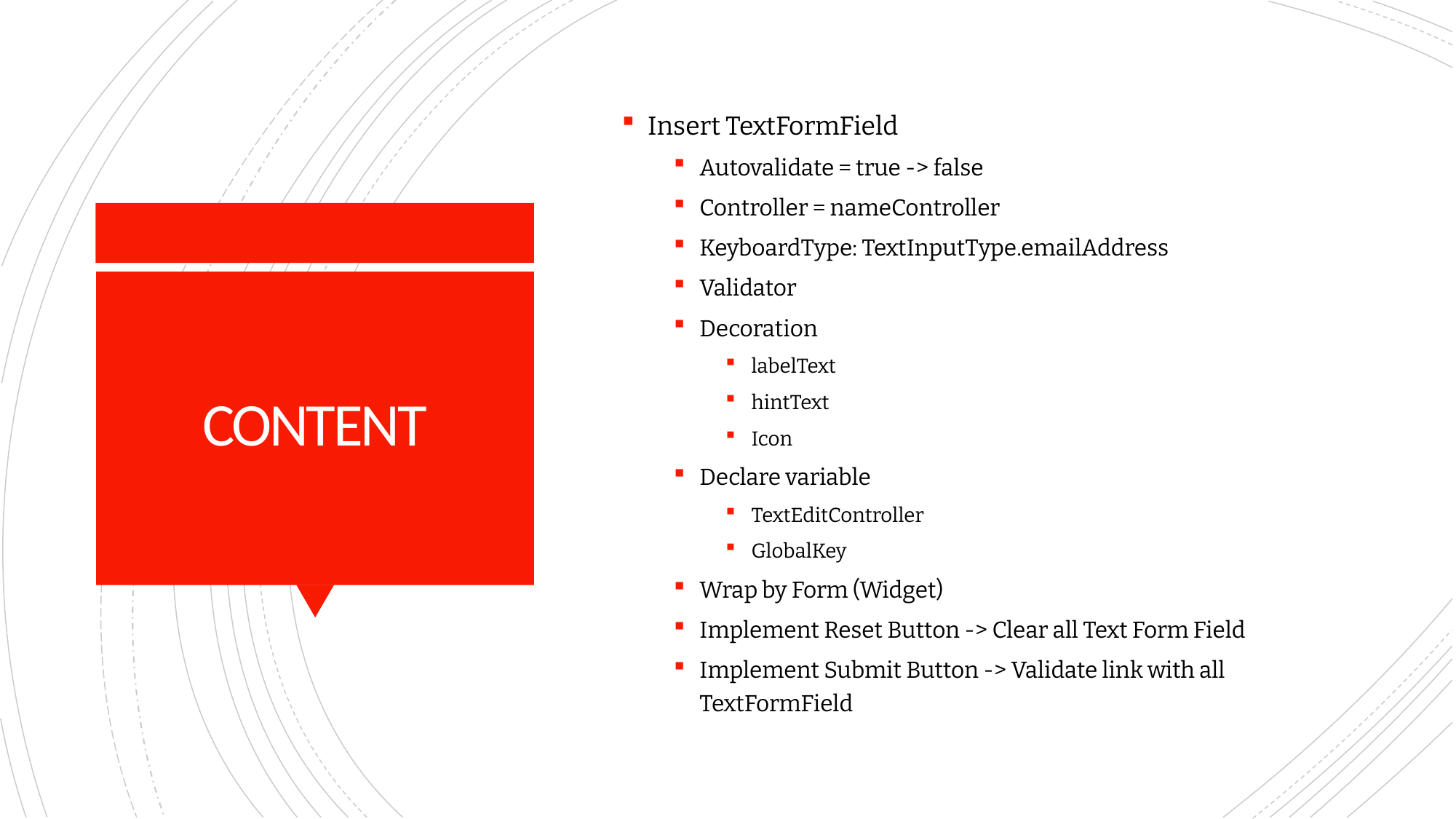

Insert TextFormField
Autovalidate = true -> false
Controller = nameController
KeyboardType: TextInputType.emailAddress
Validator
Decoration
labelText
hintText
Icon
Declare variable
TextEditController
GlobalKey
Wrap by Form (Widget)
Implement Reset Button -> Clear all Text Form Field
Implement Submit Button -> Validate link with all TextFormField
# CONTENT